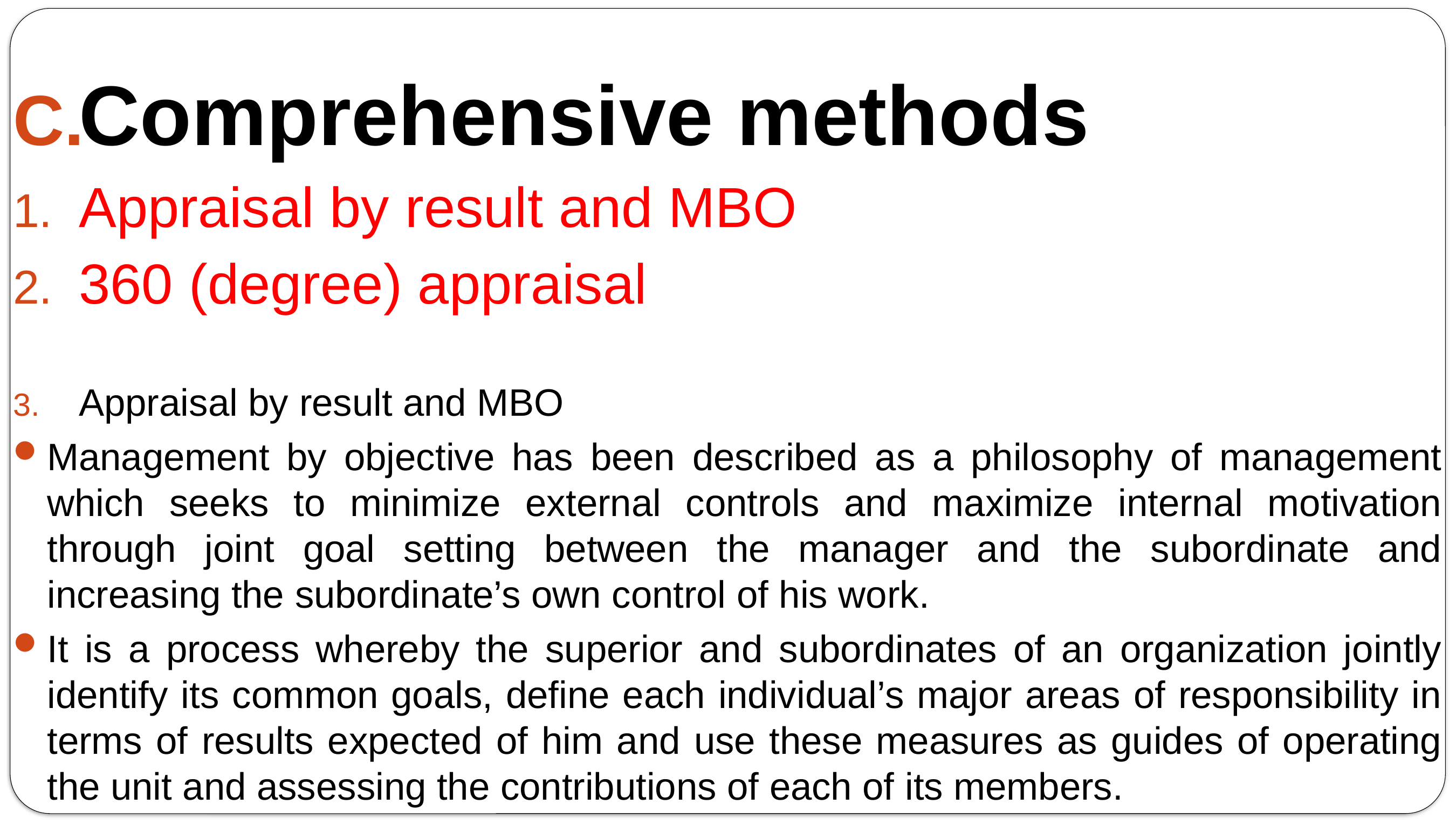

Comprehensive methods
Appraisal by result and MBO
360 (degree) appraisal

Appraisal by result and MBO
Management by objective has been described as a philosophy of management which seeks to minimize external controls and maximize internal motivation through joint goal setting between the manager and the subordinate and increasing the subordinate’s own control of his work.
It is a process whereby the superior and subordinates of an organization jointly identify its common goals, define each individual’s major areas of responsibility in terms of results expected of him and use these measures as guides of operating the unit and assessing the contributions of each of its members.